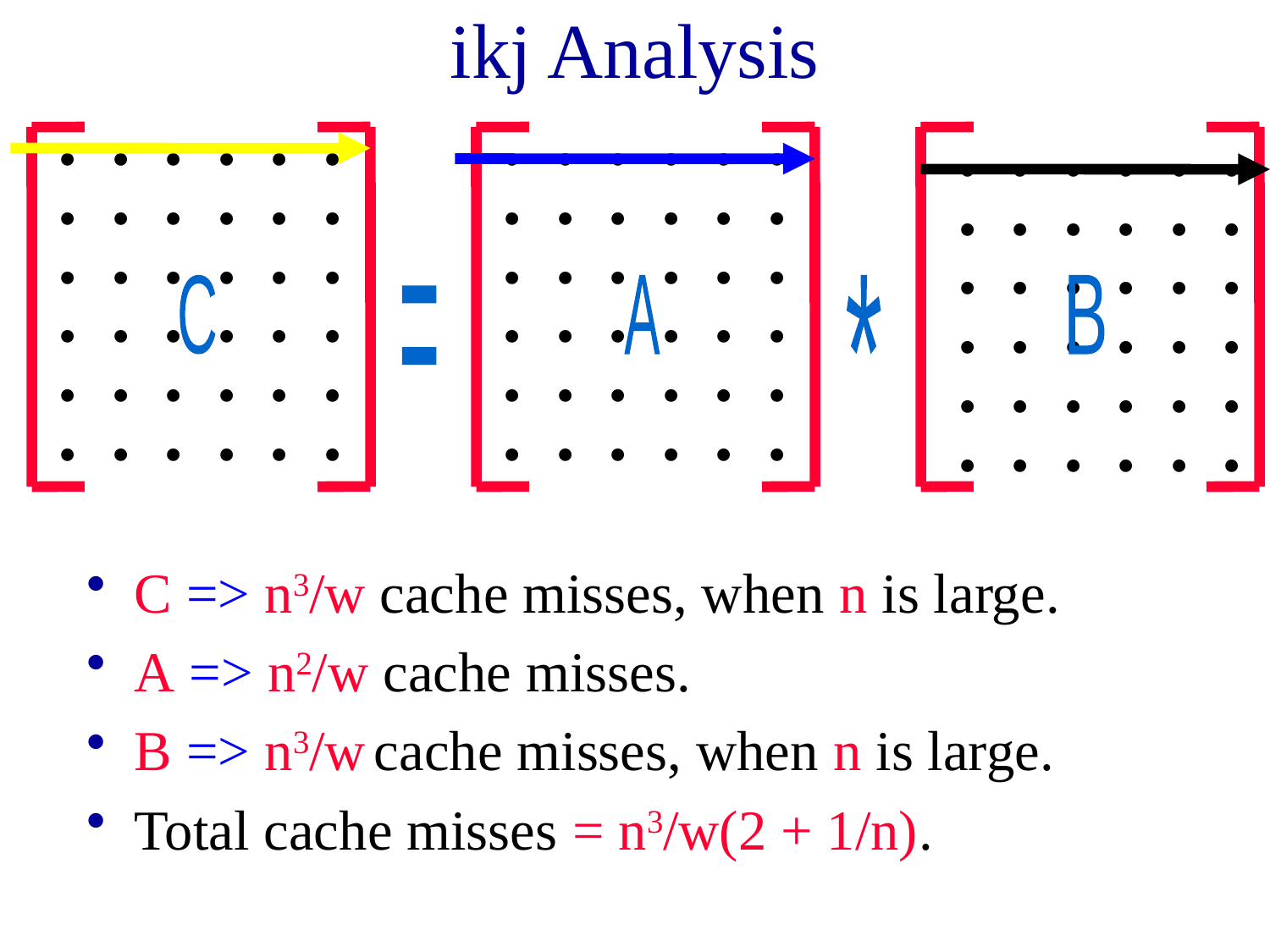

# ikj Analysis
. . . . . .
. . . . . .
. . . . . .
. . . . . .
. . . . . .
. . . . . .

. . . . . .
. . . . . .
. . . . . .
. . . . . .
. . . . . .
. . . . . .
C
A
*
B
=
. . . . . .
. . . . . .
. . . . . .
. . . . . .
. . . . . .
. . . . . .

C => n3/w cache misses, when n is large.
A => n2/w cache misses.
B => n3/w cache misses, when n is large.
Total cache misses = n3/w(2 + 1/n).